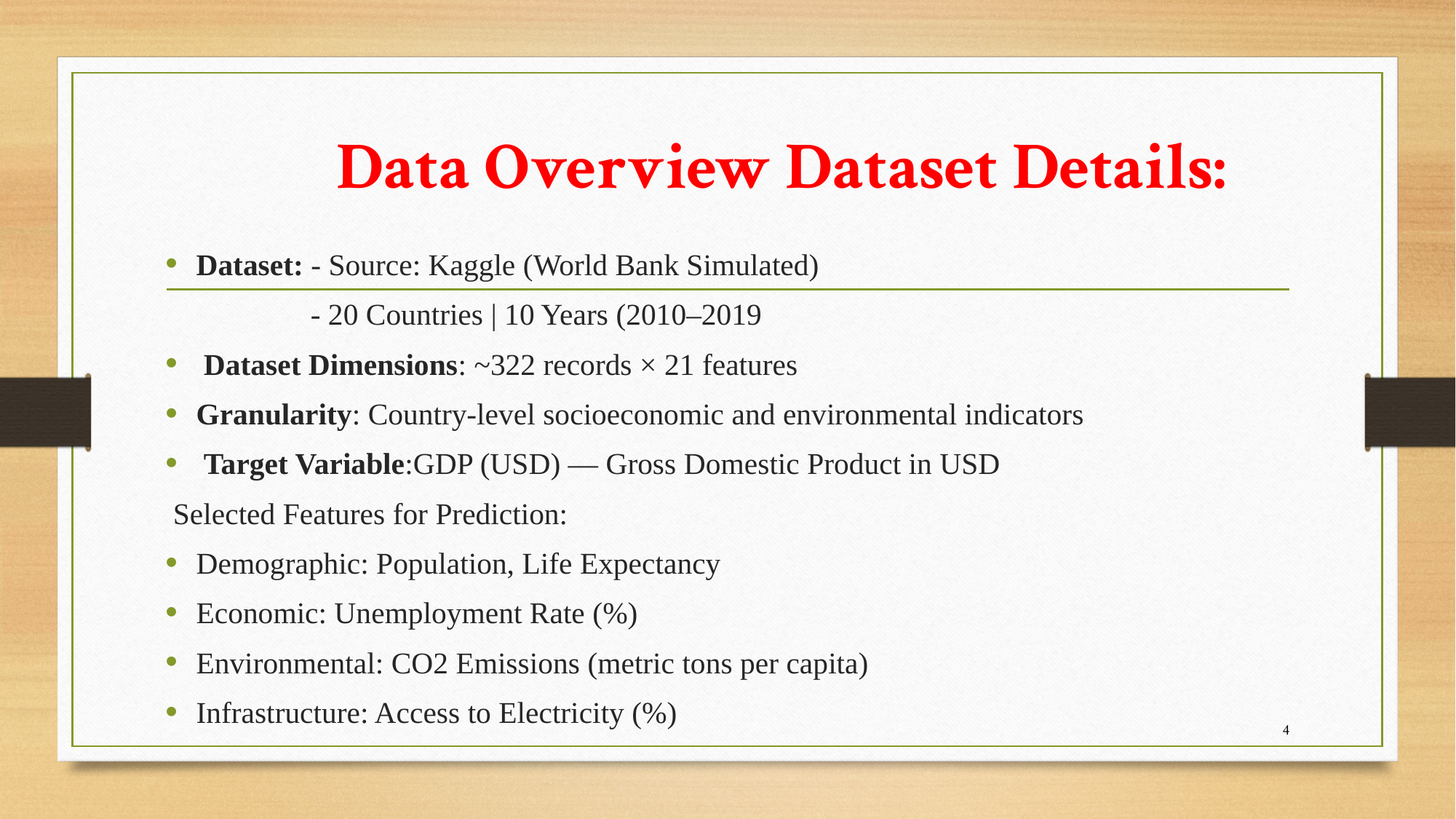

# Data Overview Dataset Details:
Dataset: - Source: Kaggle (World Bank Simulated)
                   - 20 Countries | 10 Years (2010–2019
 Dataset Dimensions: ~322 records × 21 features
Granularity: Country-level socioeconomic and environmental indicators
 Target Variable:GDP (USD) — Gross Domestic Product in USD
 Selected Features for Prediction:
Demographic: Population, Life Expectancy
Economic: Unemployment Rate (%)
Environmental: CO2 Emissions (metric tons per capita)
Infrastructure: Access to Electricity (%)

4